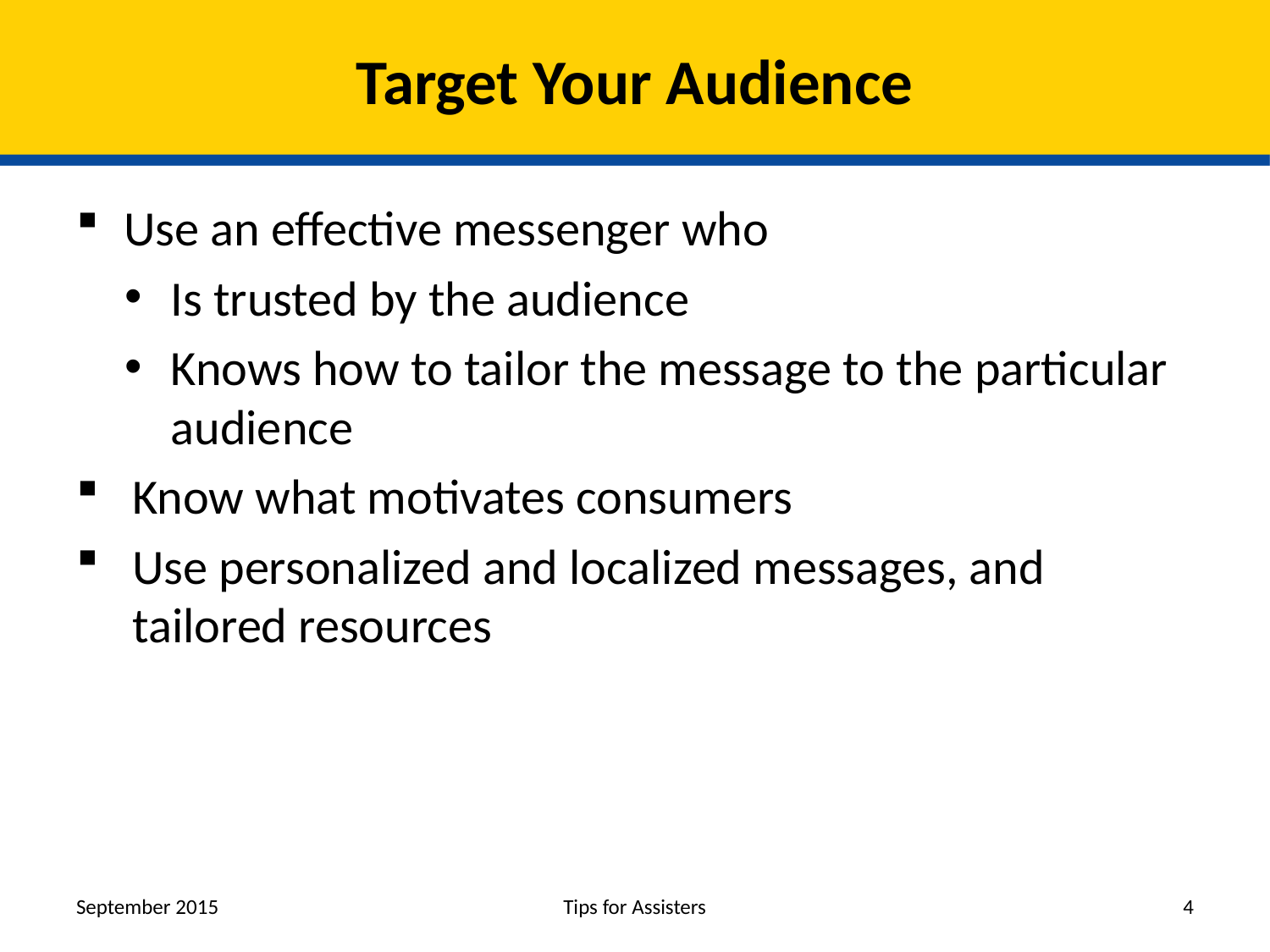

# Target Your Audience
Use an effective messenger who
Is trusted by the audience
Knows how to tailor the message to the particular audience
Know what motivates consumers
Use personalized and localized messages, and tailored resources

September 2015
Tips for Assisters
4